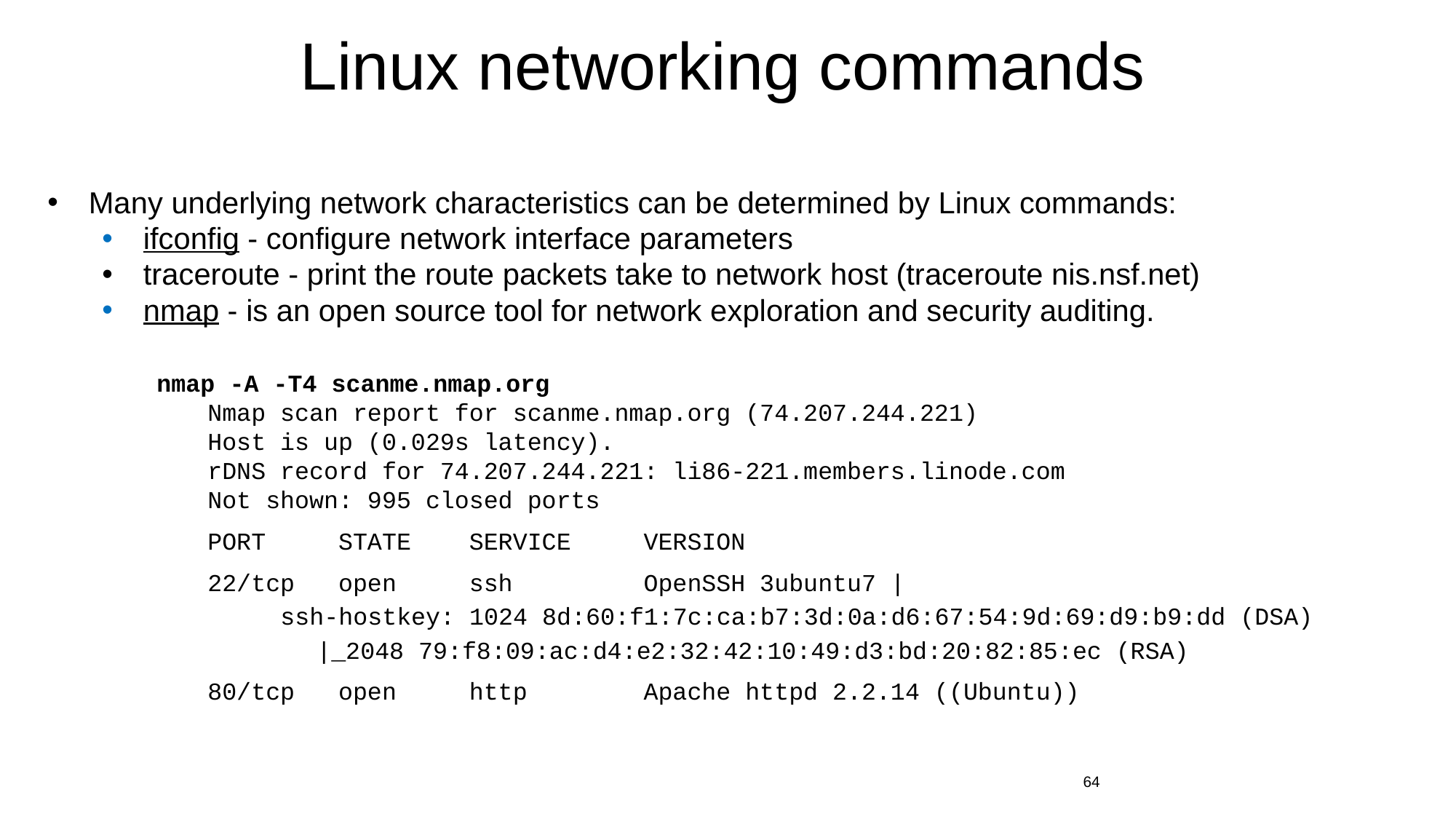

# Linux networking commands
Many underlying network characteristics can be determined by Linux commands:
ifconfig - configure network interface parameters
traceroute - print the route packets take to network host (traceroute nis.nsf.net)
nmap - is an open source tool for network exploration and security auditing.

nmap -A -T4 scanme.nmap.org
           Nmap scan report for scanme.nmap.org (74.207.244.221)
           Host is up (0.029s latency).
           rDNS record for 74.207.244.221: li86-221.members.linode.com
           Not shown: 995 closed ports
           PORT     STATE    SERVICE     VERSION
           22/tcp   open     ssh         OpenSSH 3ubuntu7 |
 ssh-hostkey: 1024 8d:60:f1:7c:ca:b7:3d:0a:d6:67:54:9d:69:d9:b9:dd (DSA)
           |_2048 79:f8:09:ac:d4:e2:32:42:10:49:d3:bd:20:82:85:ec (RSA)
           80/tcp   open     http        Apache httpd 2.2.14 ((Ubuntu))

64